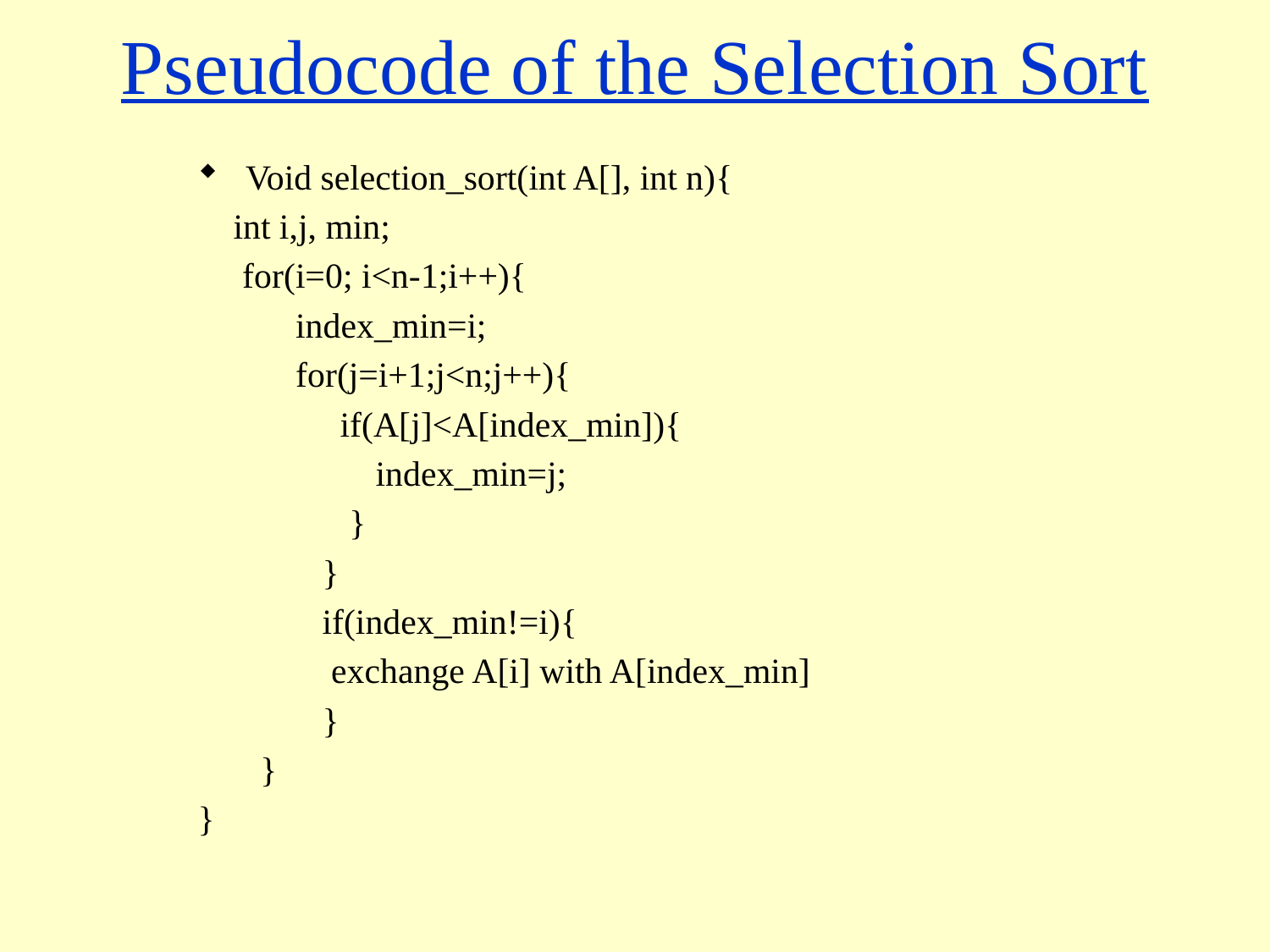

# Pseudocode of the Selection Sort
Void selection_sort(int A[], int n){
    int i,j, min;
     for(i=0; i<n-1;i++){
           index_min=i;
           for(j=i+1;j<n;j++){
                if(A[j]<A[index_min]){
                    index_min=j;
                 }
              }
              if(index_min!=i){
               exchange A[i] with A[index_min]
              }
       }
}